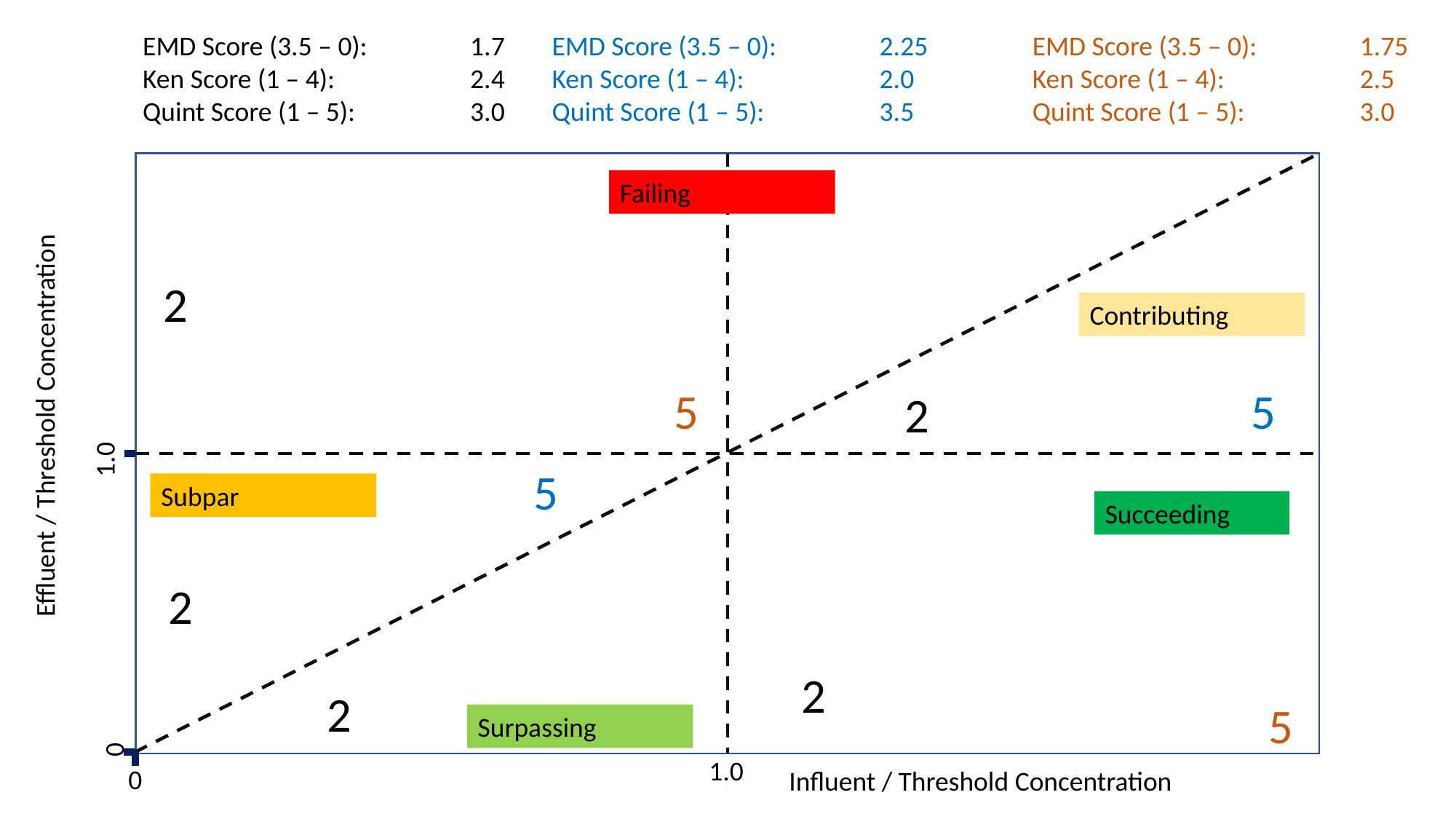

EMD Score (3.5 – 0):	1.75
Ken Score (1 – 4):		2.5
Quint Score (1 – 5):		3.0
EMD Score (3.5 – 0):	1.7
Ken Score (1 – 4):		2.4
Quint Score (1 – 5):		3.0
EMD Score (3.5 – 0):	2.25
Ken Score (1 – 4):		2.0
Quint Score (1 – 5):		3.5

Failing
Contributing
Effluent / Threshold Concentration
1.0
Subpar
Succeeding
Surpassing
0
1.0
0
Influent / Threshold Concentration
2
5
5
2
5
2
2
2
5